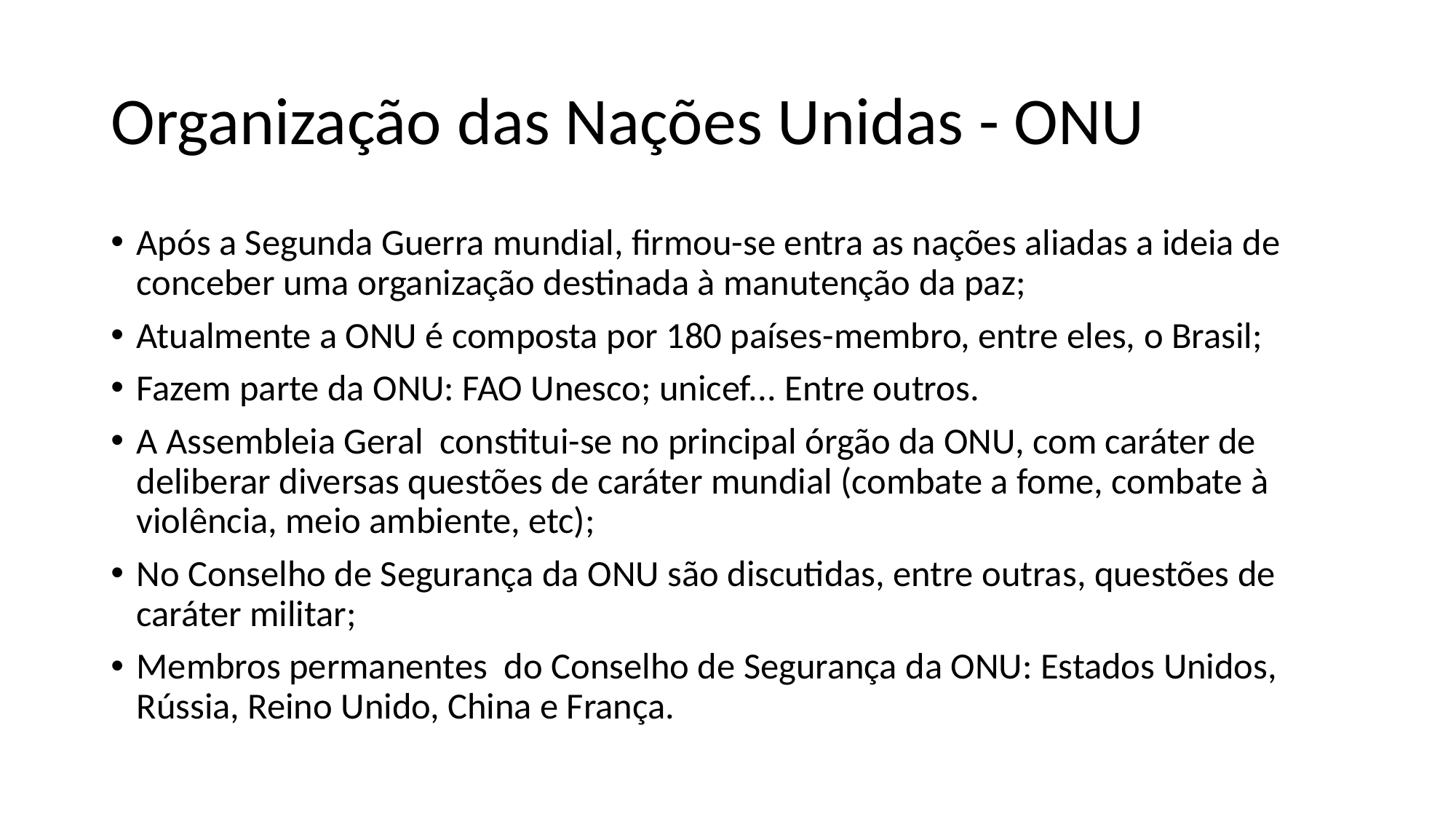

# Organização das Nações Unidas - ONU
Após a Segunda Guerra mundial, firmou-se entra as nações aliadas a ideia de conceber uma organização destinada à manutenção da paz;
Atualmente a ONU é composta por 180 países-membro, entre eles, o Brasil;
Fazem parte da ONU: FAO Unesco; unicef... Entre outros.
A Assembleia Geral  constitui-se no principal órgão da ONU, com caráter de deliberar diversas questões de caráter mundial (combate a fome, combate à violência, meio ambiente, etc);
No Conselho de Segurança da ONU são discutidas, entre outras, questões de caráter militar;
Membros permanentes  do Conselho de Segurança da ONU: Estados Unidos, Rússia, Reino Unido, China e França.